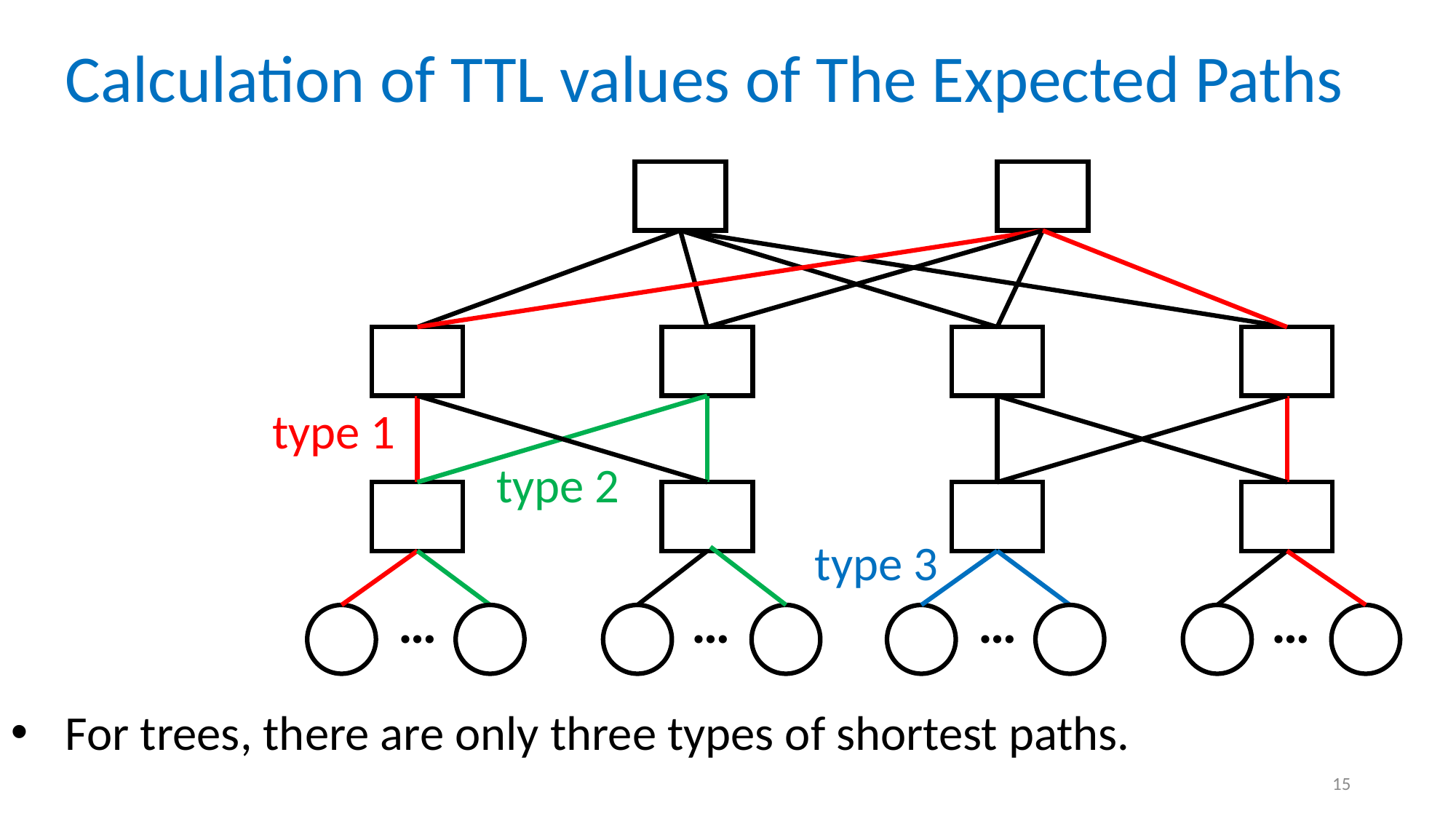

Calculation of TTL values of The Expected Paths

type 1
type 2

type 3
…
…
…
…

For trees, there are only three types of shortest paths.
15